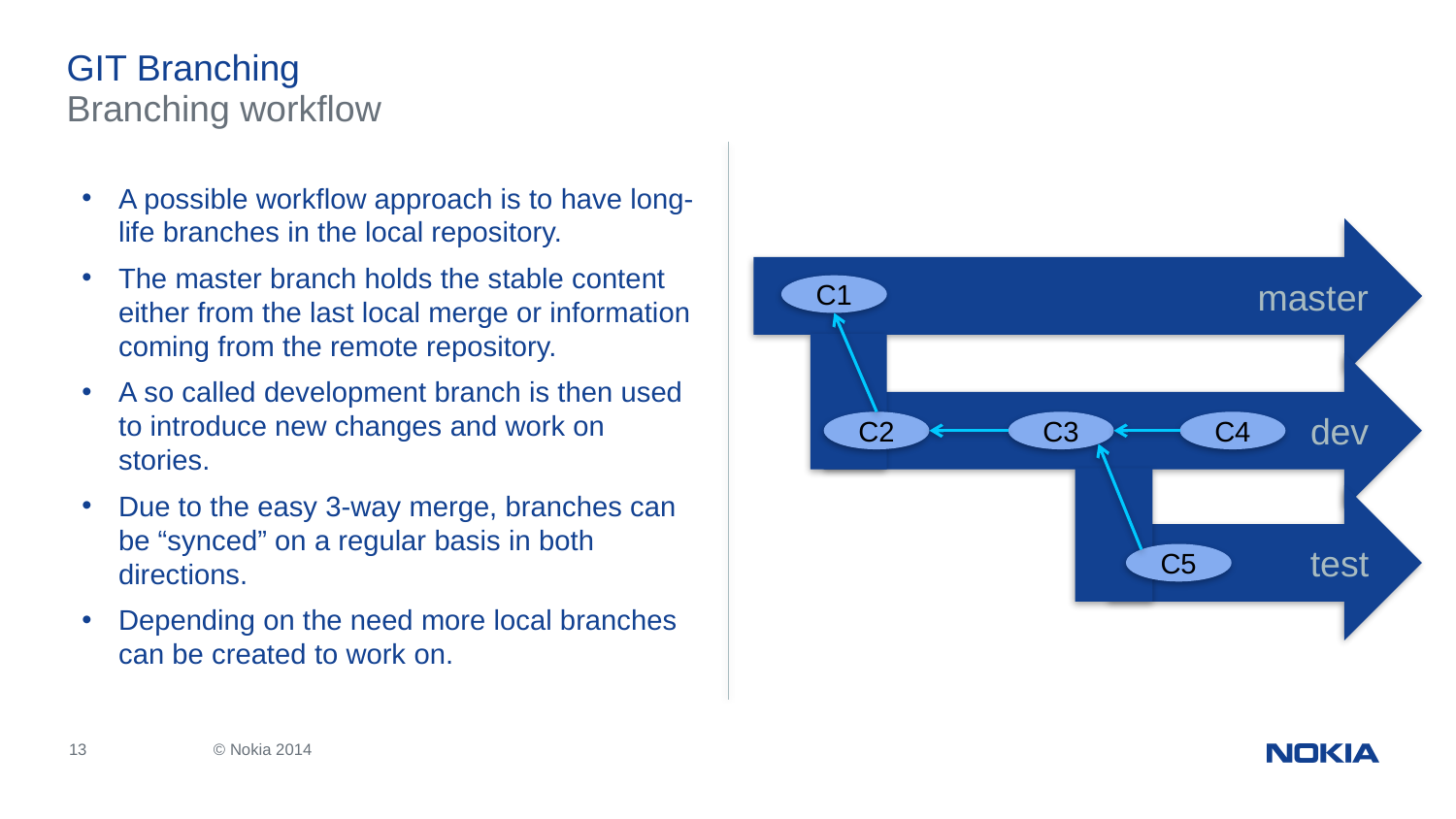

# GIT Branching
Branching workflow
A possible workflow approach is to have long-life branches in the local repository.
The master branch holds the stable content either from the last local merge or information coming from the remote repository.
A so called development branch is then used to introduce new changes and work on stories.
Due to the easy 3-way merge, branches can be “synced” on a regular basis in both directions.
Depending on the need more local branches can be created to work on.
master
C1

dev
C2
C3
C4

test
C5